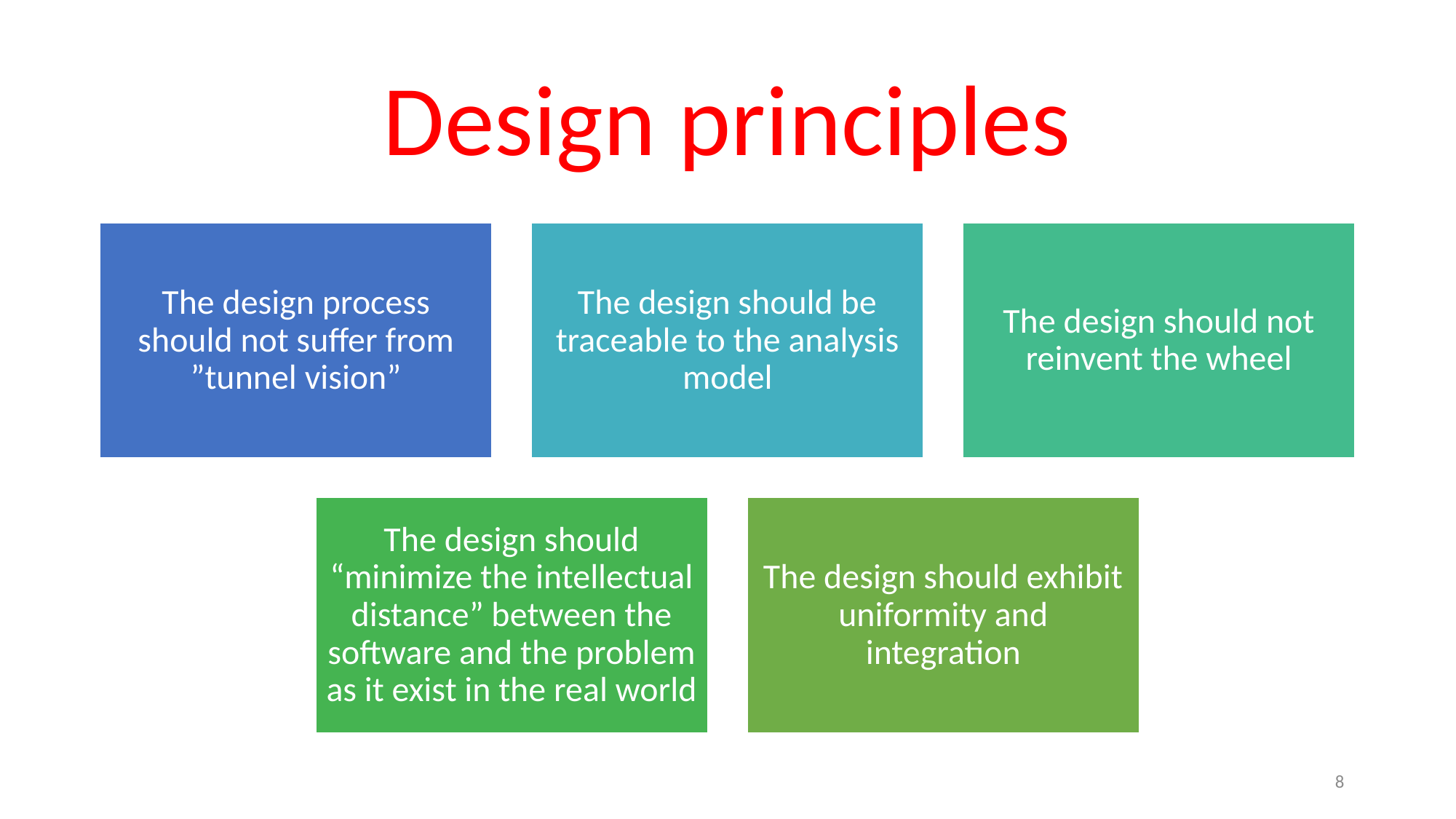

# Design principles
The design process should not suffer from ”tunnel vision”
The design should be traceable to the analysis model
The design should not reinvent the wheel
The design should “minimize the intellectual distance” between the software and the problem as it exist in the real world
The design should exhibit uniformity and integration
8